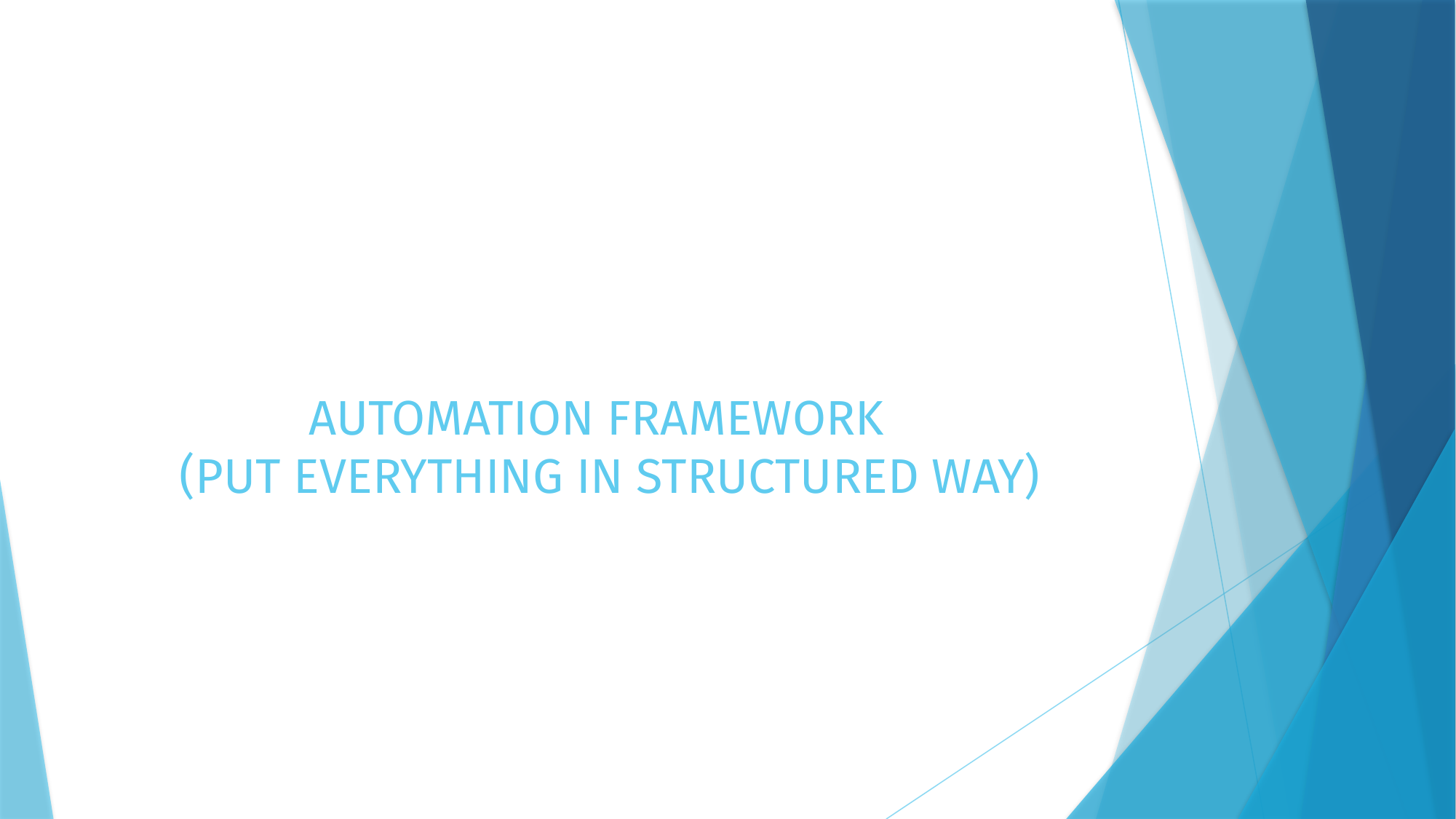

# AUTOMATION FRAMEWORK (PUT EVERYTHING IN STRUCTURED WAY)